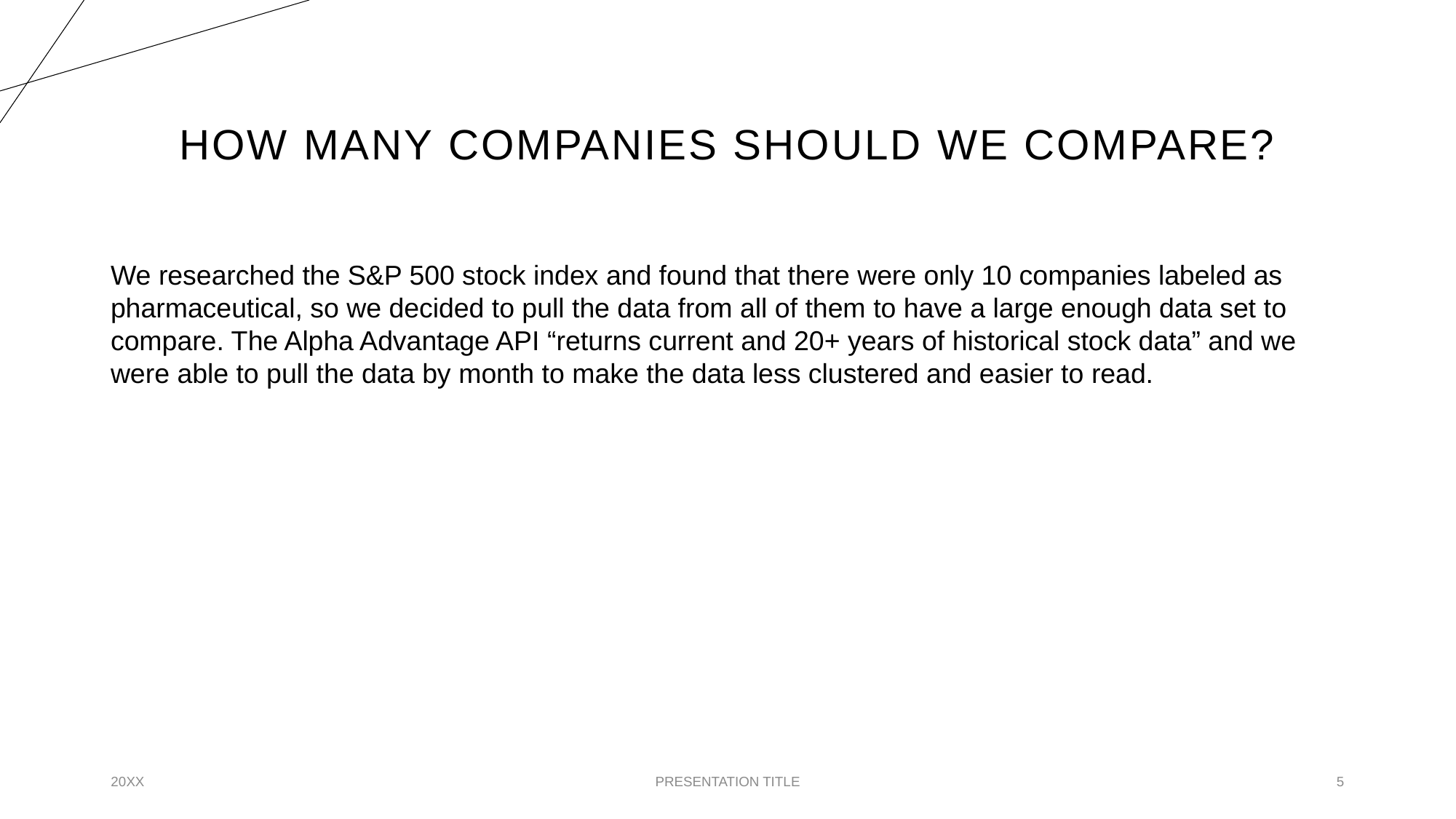

# How many companies should we compare?
We researched the S&P 500 stock index and found that there were only 10 companies labeled as pharmaceutical, so we decided to pull the data from all of them to have a large enough data set to compare. The Alpha Advantage API “returns current and 20+ years of historical stock data” and we were able to pull the data by month to make the data less clustered and easier to read.
20XX
PRESENTATION TITLE
5